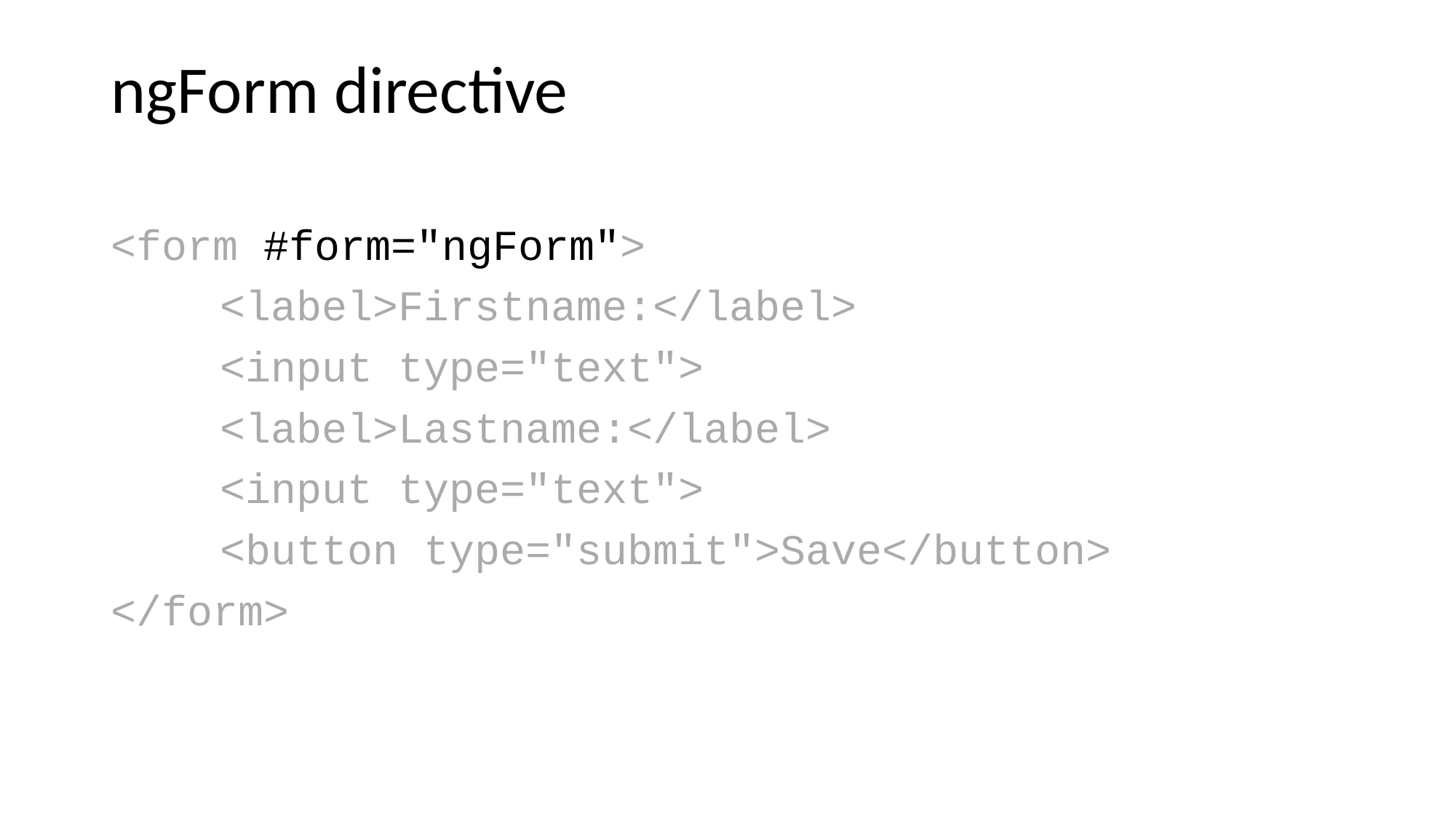

# ngForm directive
<form #form="ngForm">
	<label>Firstname:</label>
	<input type="text">
	<label>Lastname:</label>
	<input type="text">
	<button type="submit">Save</button>
</form>